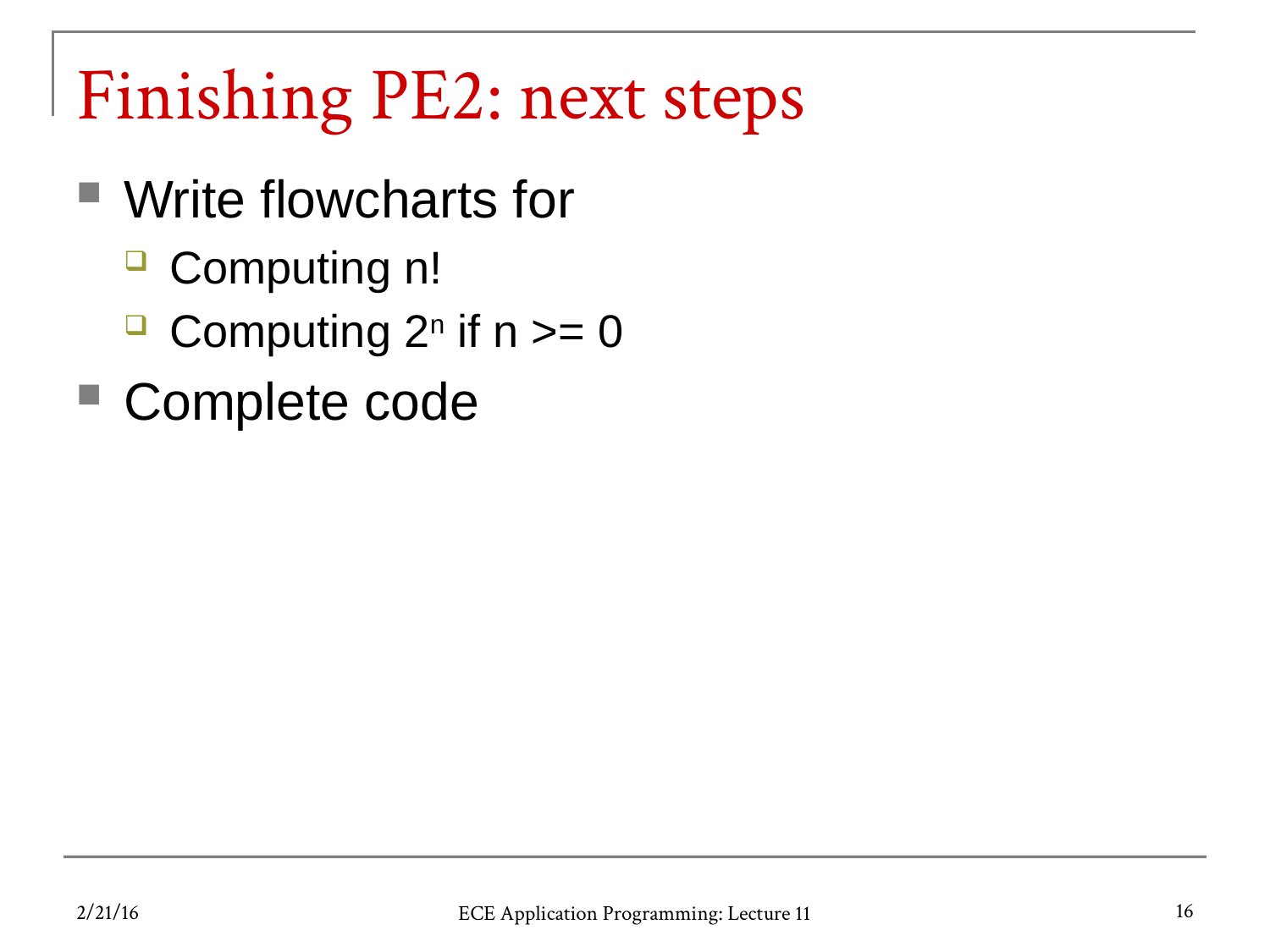

# Finishing PE2: next steps
Write flowcharts for
Computing n!
Computing 2n if n >= 0
Complete code

2/21/16
16
ECE Application Programming: Lecture 11